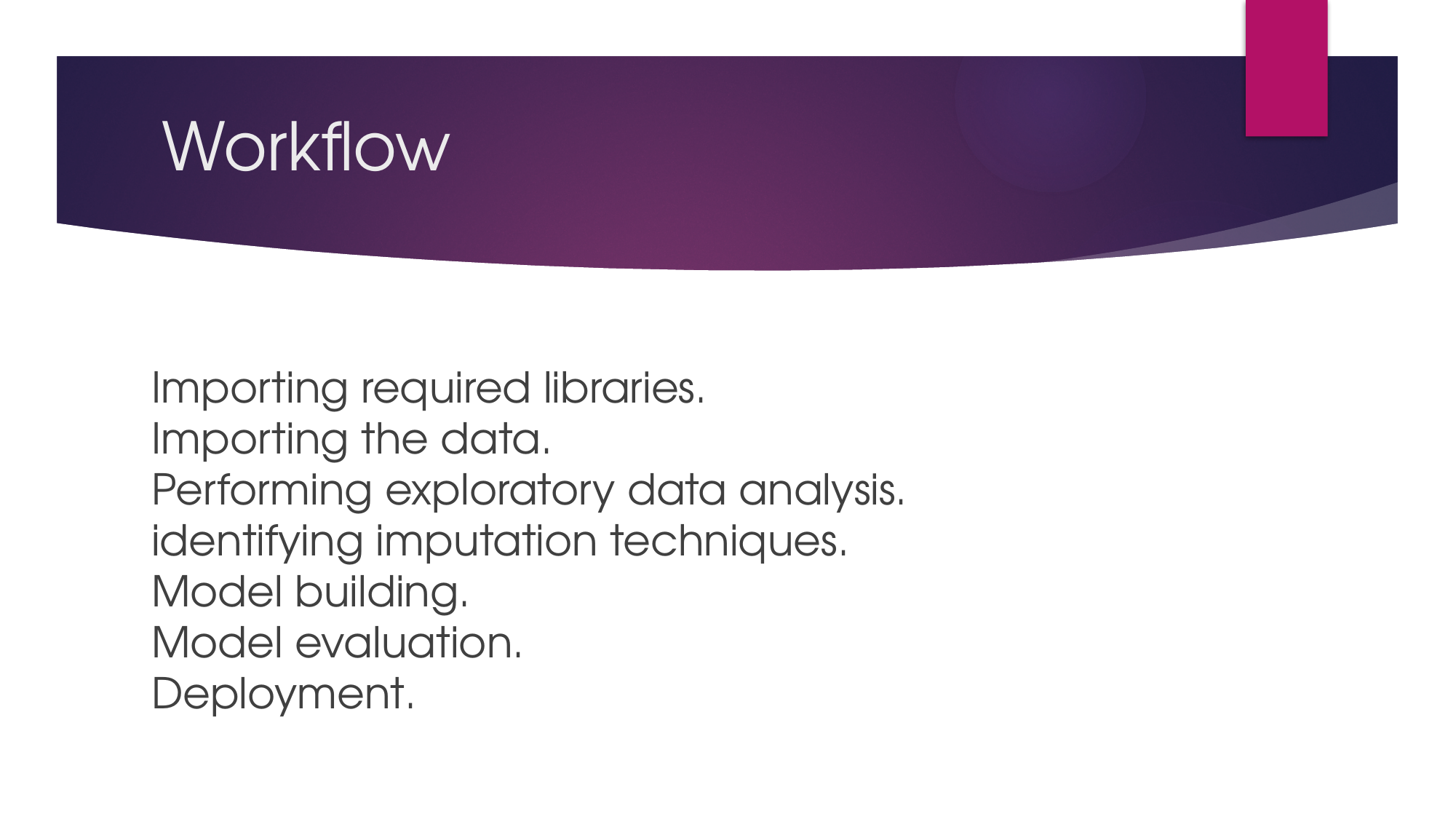

# Workflow
Importing required libraries.
Importing the data.
Performing exploratory data analysis.
identifying imputation techniques.
Model building.
Model evaluation.
Deployment.